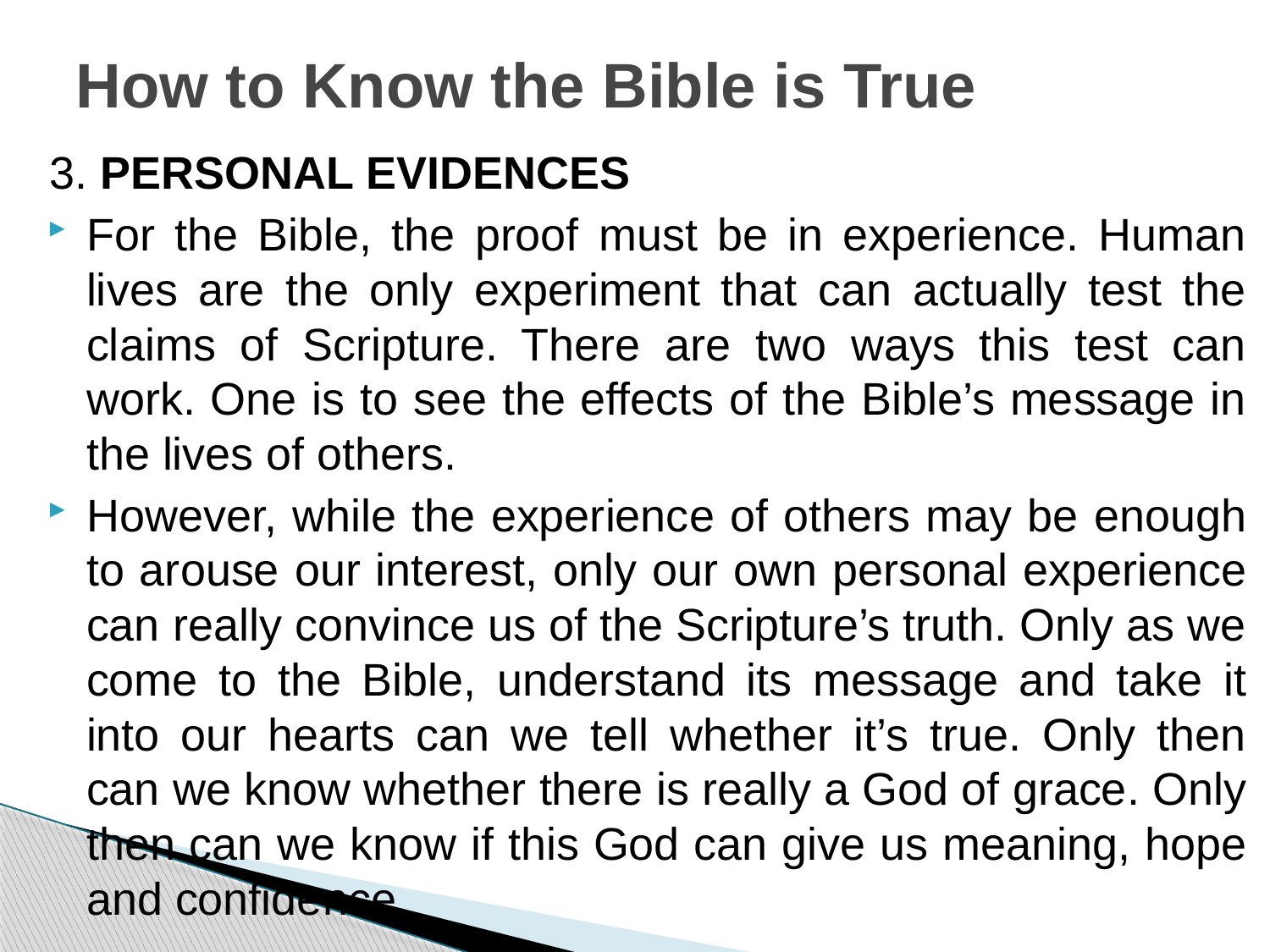

# How to Know the Bible is True
3. PERSONAL EVIDENCES
For the Bible, the proof must be in experience. Human lives are the only experiment that can actually test the claims of Scripture. There are two ways this test can work. One is to see the effects of the Bible’s message in the lives of others.
However, while the experience of others may be enough to arouse our interest, only our own personal experience can really convince us of the Scripture’s truth. Only as we come to the Bible, understand its message and take it into our hearts can we tell whether it’s true. Only then can we know whether there is really a God of grace. Only then can we know if this God can give us meaning, hope and confidence.